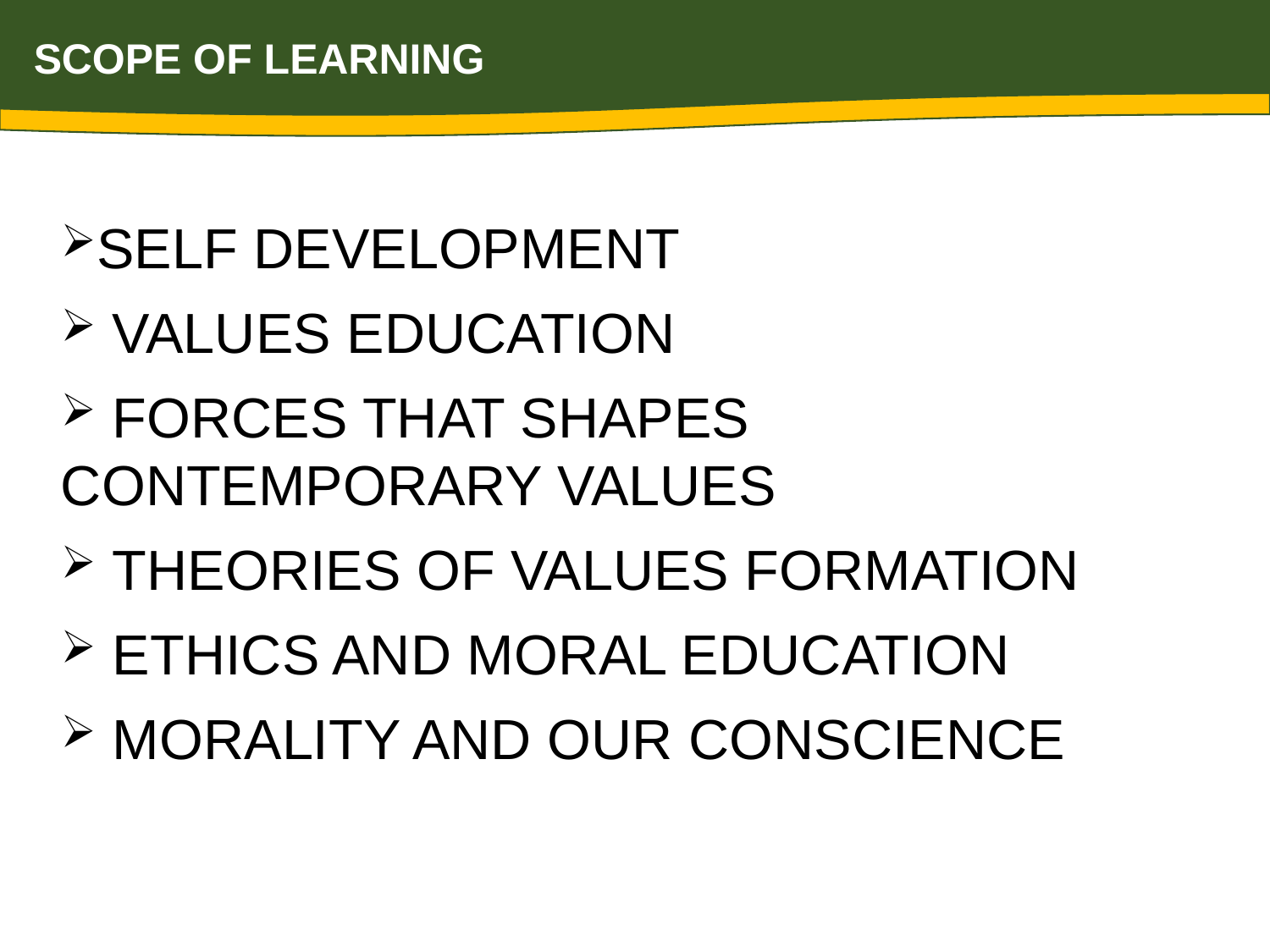

SCOPE OF LEARNING
SELF DEVELOPMENT
 VALUES EDUCATION
 FORCES THAT SHAPES CONTEMPORARY VALUES
 THEORIES OF VALUES FORMATION
 ETHICS AND MORAL EDUCATION
 MORALITY AND OUR CONSCIENCE